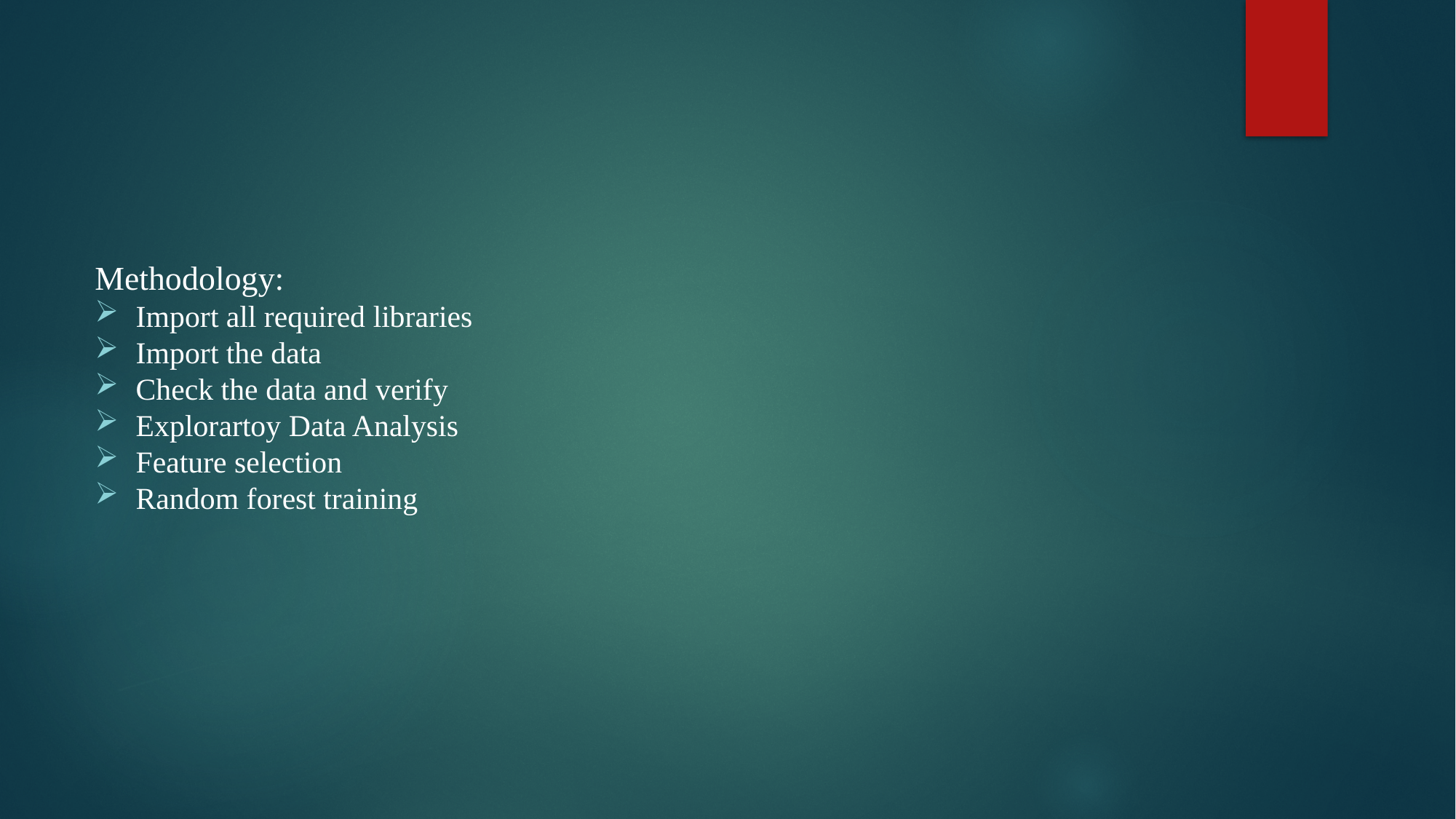

Methodology:
Import all required libraries
Import the data
Check the data and verify
Explorartoy Data Analysis
Feature selection
Random forest training